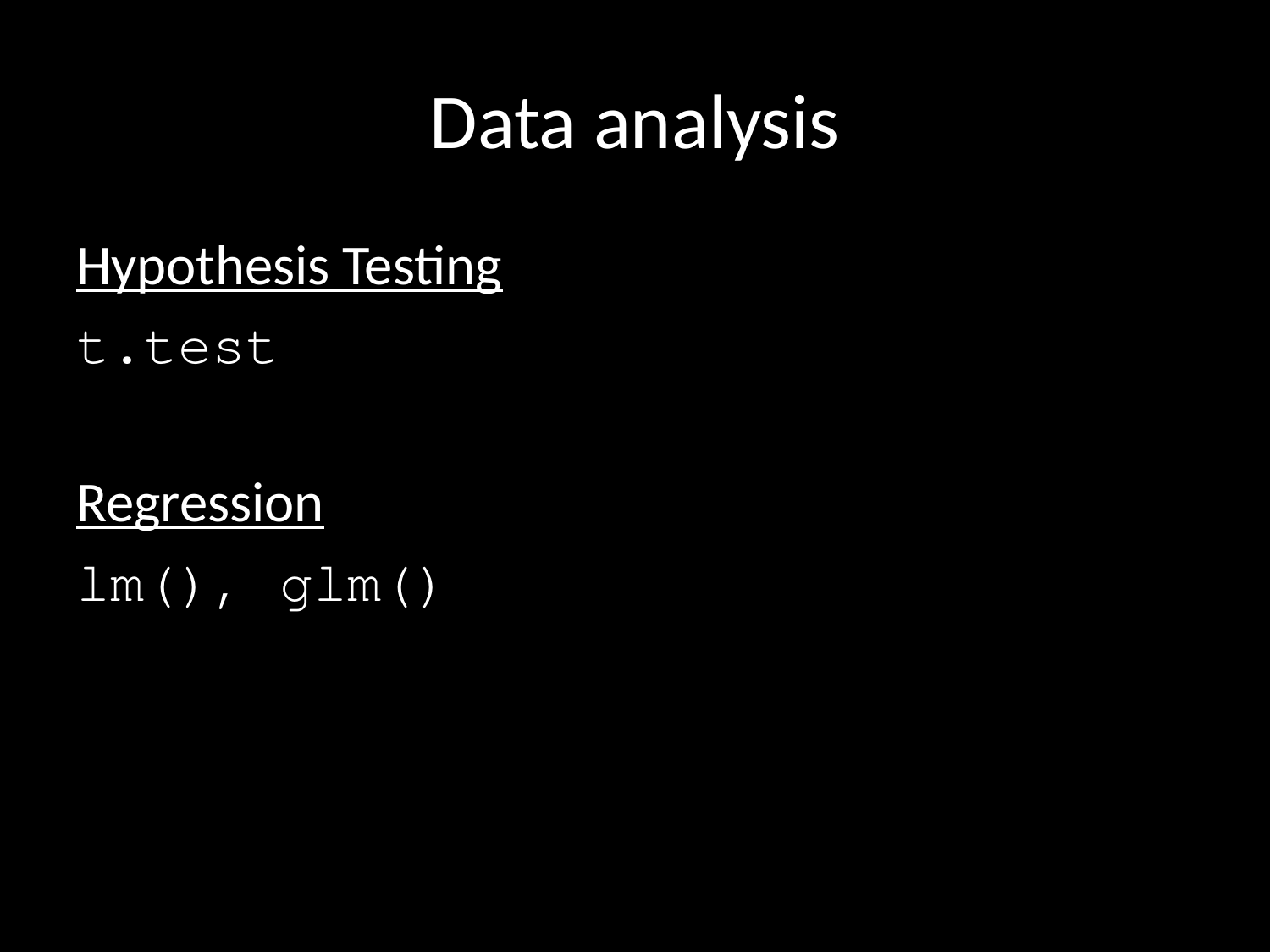

# Data analysis
Hypothesis Testing
t.test

Regression
lm(), glm()